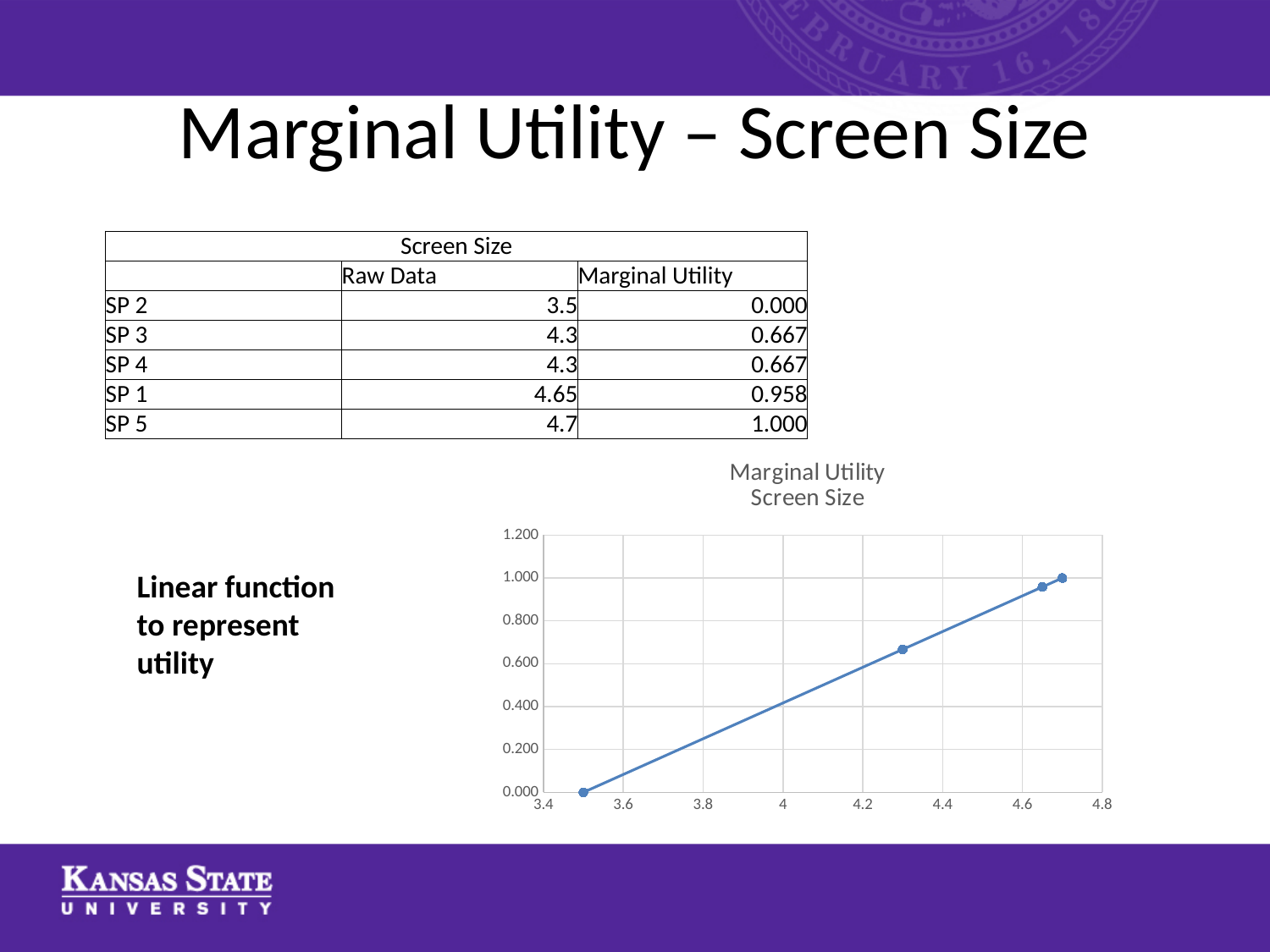

# Marginal Utility – Screen Size
| Screen Size |  |  |
| --- | --- | --- |
|  | Raw Data | Marginal Utility |
| SP 2 | 3.5 | 0.000 |
| SP 3 | 4.3 | 0.667 |
| SP 4 | 4.3 | 0.667 |
| SP 1 | 4.65 | 0.958 |
| SP 5 | 4.7 | 1.000 |

### Chart: Marginal Utility
Screen Size

| Category | Marginal Utility |
|---|---|
Linear function to represent utility